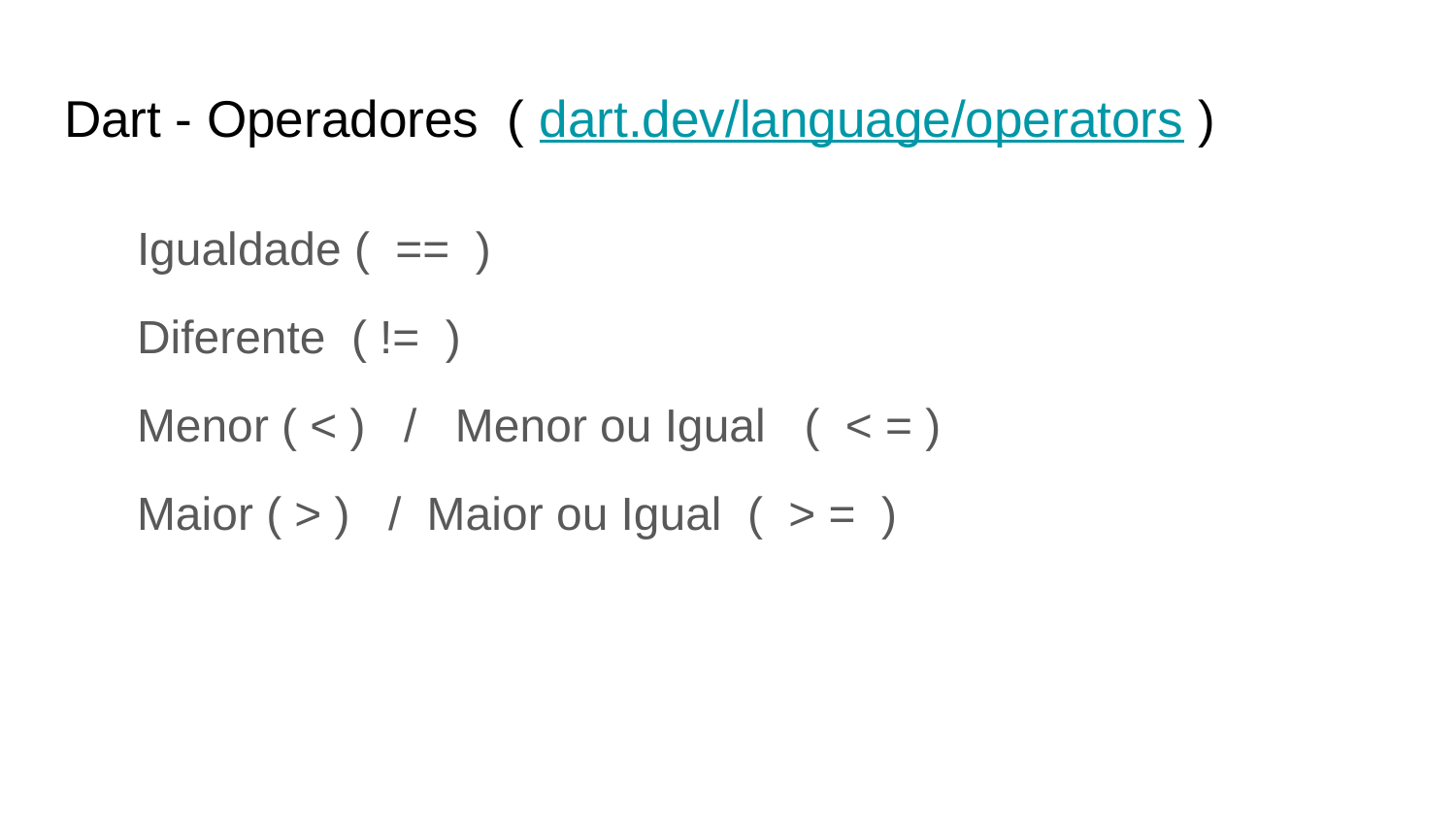

# Dart - Operadores  ( dart.dev/language/operators )
Igualdade (  ==  )
Diferente  ( !=  )
Menor ( < )   /   Menor ou Igual   (  < = )
Maior ( > )   /  Maior ou Igual  (  > =  )